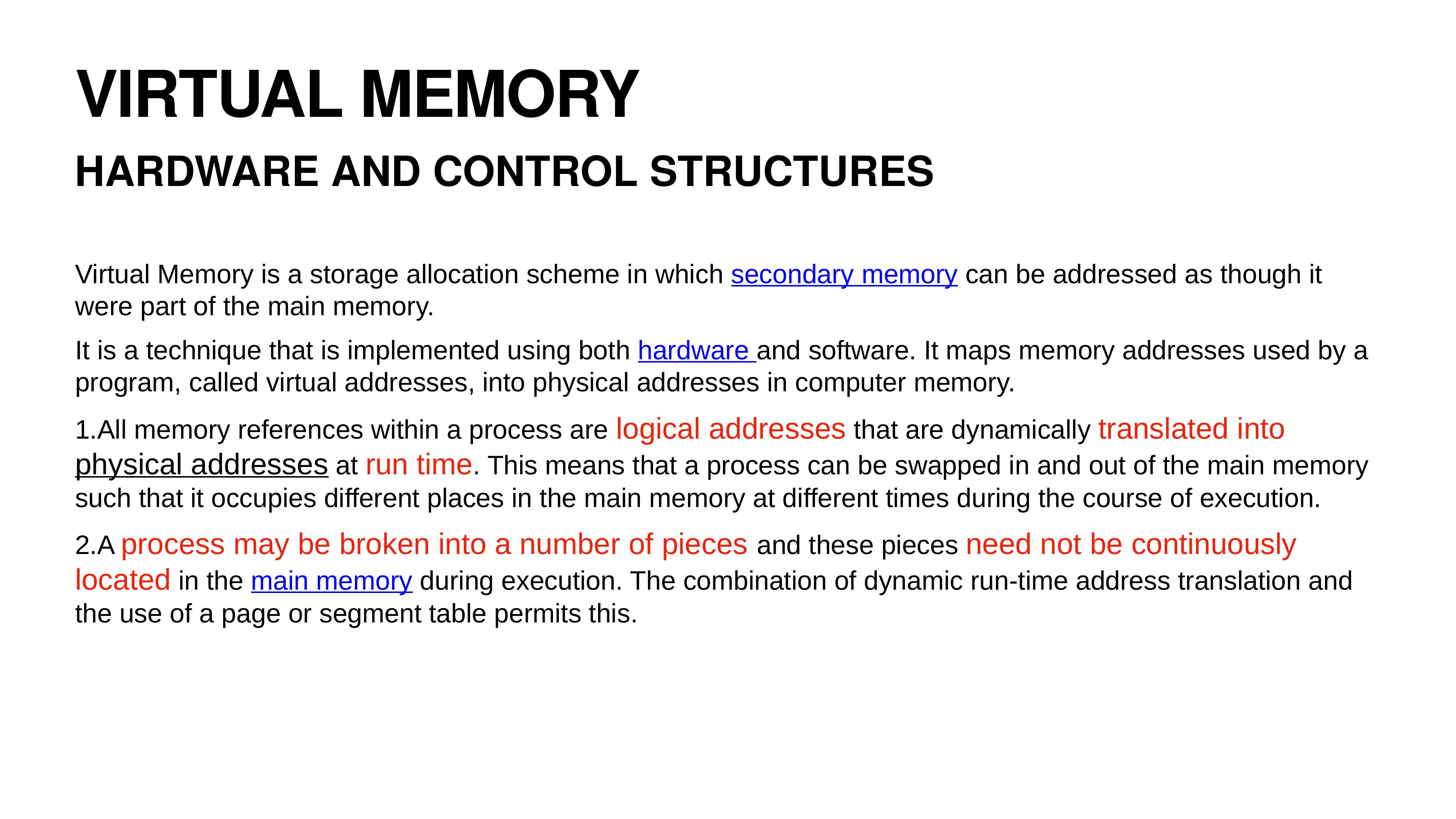

# VIRTUAL MEMORY
HARDWARE AND CONTROL STRUCTURES
Virtual Memory is a storage allocation scheme in which secondary memory can be addressed as though it were part of the main memory.
It is a technique that is implemented using both hardware and software. It maps memory addresses used by a program, called virtual addresses, into physical addresses in computer memory.
1.All memory references within a process are logical addresses that are dynamically translated into physical addresses at run time. This means that a process can be swapped in and out of the main memory such that it occupies different places in the main memory at different times during the course of execution.
2.A process may be broken into a number of pieces and these pieces need not be continuously located in the main memory during execution. The combination of dynamic run-time address translation and the use of a page or segment table permits this.